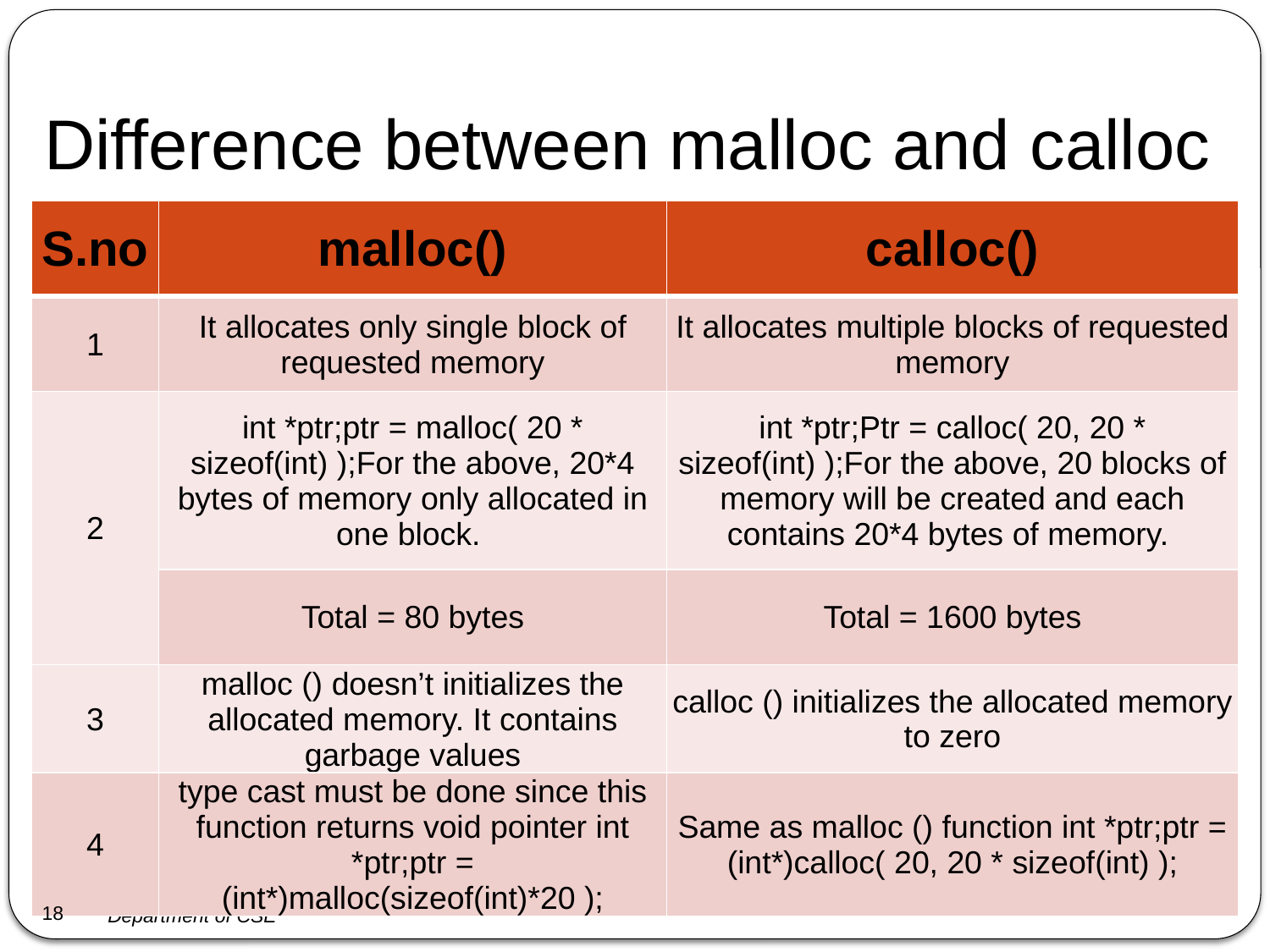

# Difference between malloc and calloc
| S.no | malloc() | calloc() |
| --- | --- | --- |
| 1 | It allocates only single block of requested memory | It allocates multiple blocks of requested memory |
| 2 | int \*ptr;ptr = malloc( 20 \* sizeof(int) );For the above, 20\*4 bytes of memory only allocated in one block. | int \*ptr;Ptr = calloc( 20, 20 \* sizeof(int) );For the above, 20 blocks of memory will be created and each contains 20\*4 bytes of memory. |
|  | Total = 80 bytes | Total = 1600 bytes |
| 3 | malloc () doesn’t initializes the allocated memory. It contains garbage values | calloc () initializes the allocated memory to zero |
| 4 | type cast must be done since this function returns void pointer int \*ptr;ptr = (int\*)malloc(sizeof(int)\*20 ); | Same as malloc () function int \*ptr;ptr = (int\*)calloc( 20, 20 \* sizeof(int) ); |
18
Department of CSE